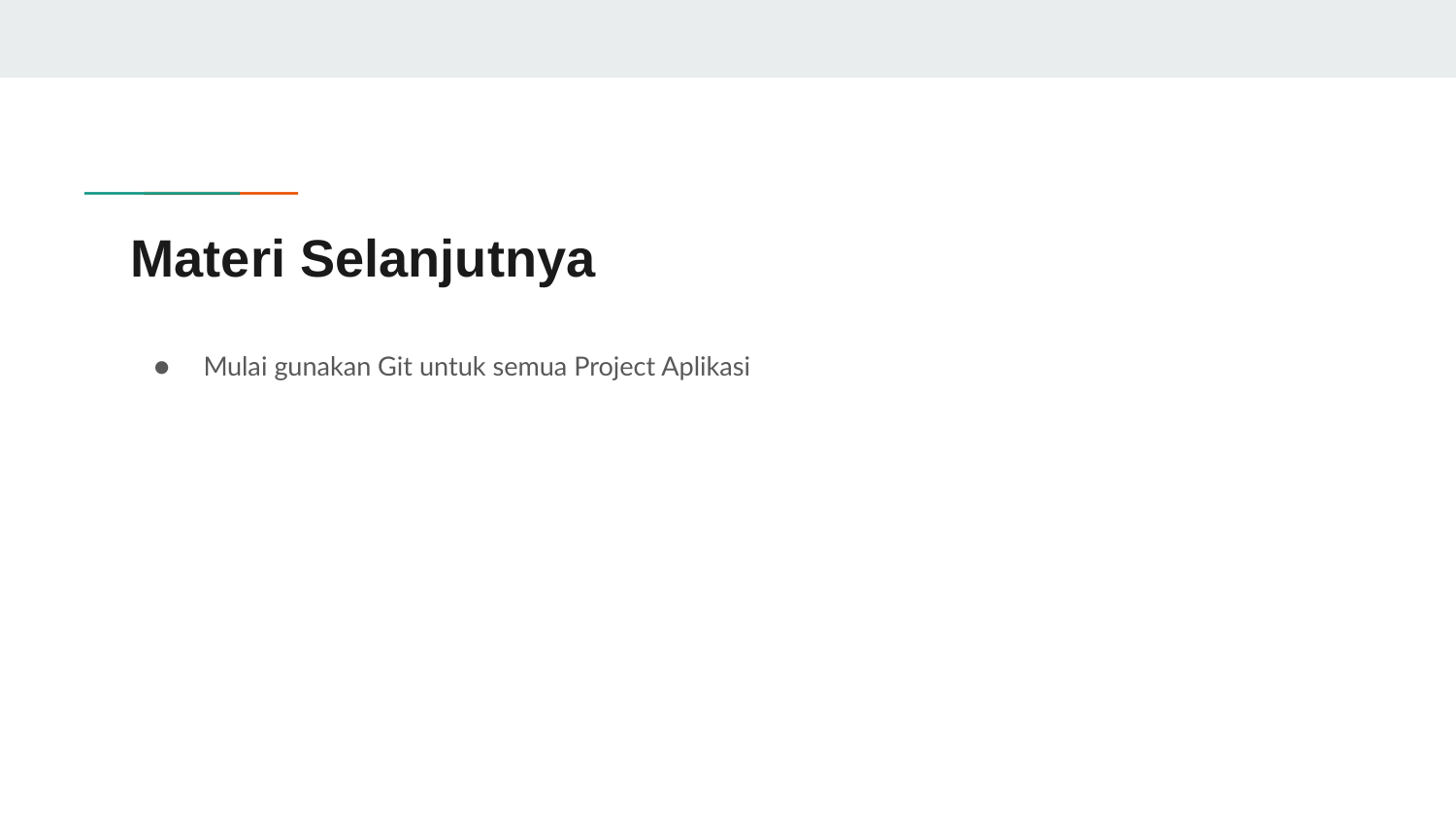

# Materi Selanjutnya
Mulai gunakan Git untuk semua Project Aplikasi